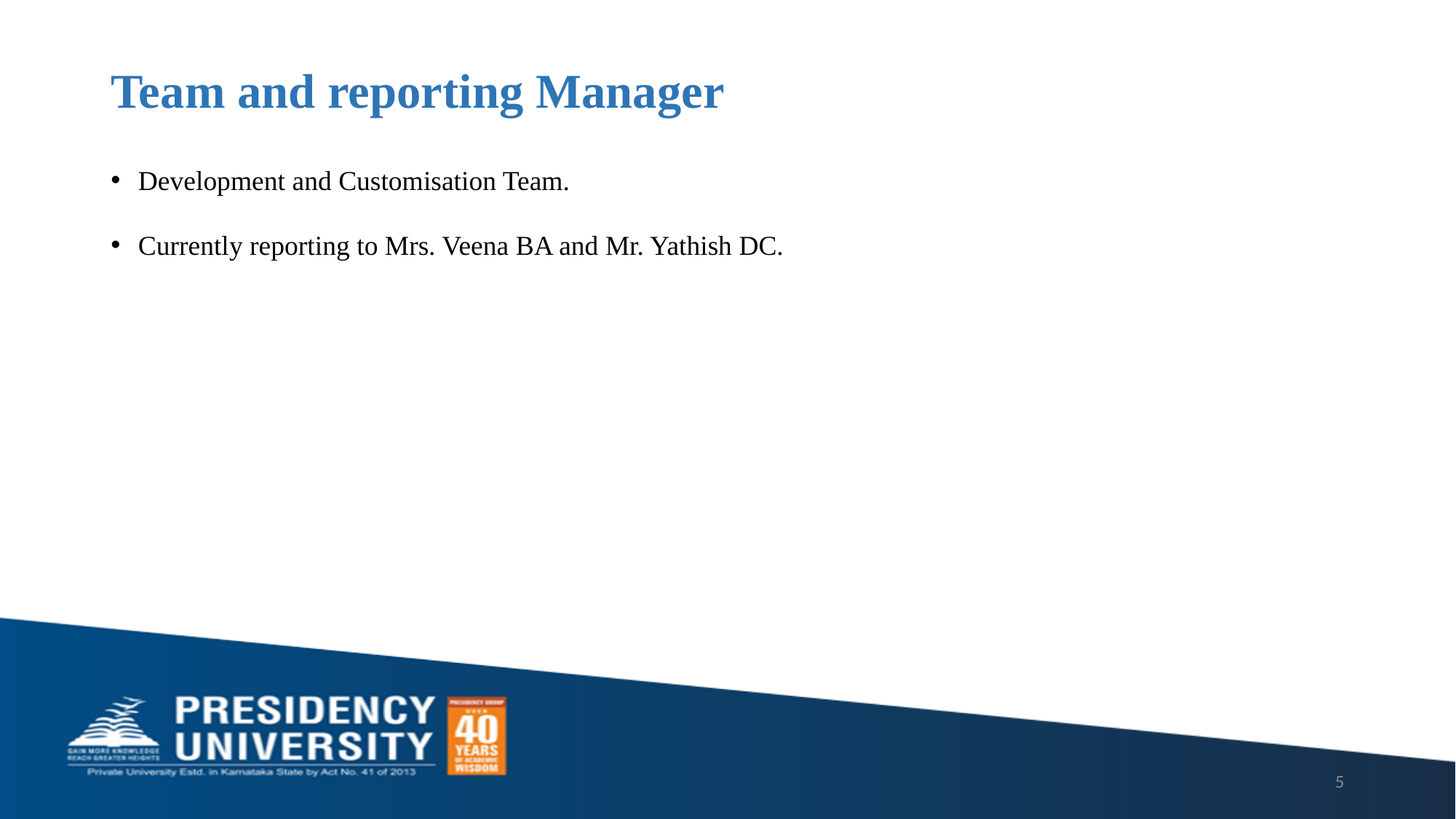

# Team and reporting Manager
Development and Customisation Team.
Currently reporting to Mrs. Veena BA and Mr. Yathish DC.

5